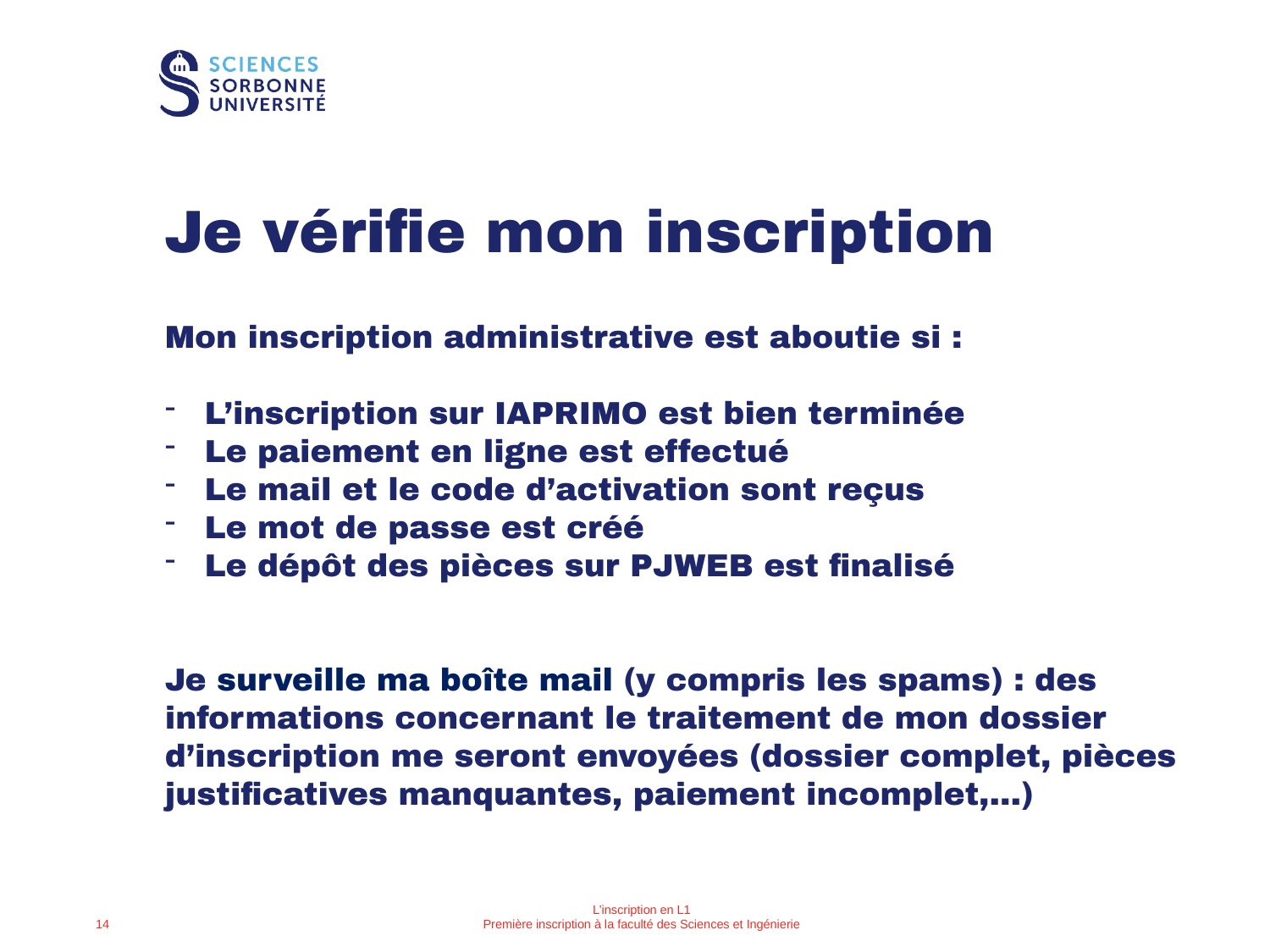

# Je vérifie mon inscription
Mon inscription administrative est aboutie si :

L’inscription sur IAPRIMO est bien terminée
Le paiement en ligne est effectué
Le mail et le code d’activation sont reçus
Le mot de passe est créé
Le dépôt des pièces sur PJWEB est finalisé

Je surveille ma boîte mail (y compris les spams) : des informations concernant le traitement de mon dossier d’inscription me seront envoyées (dossier complet, pièces justificatives manquantes, paiement incomplet,…)
L’inscription en L1
Première inscription à la faculté des Sciences et Ingénierie